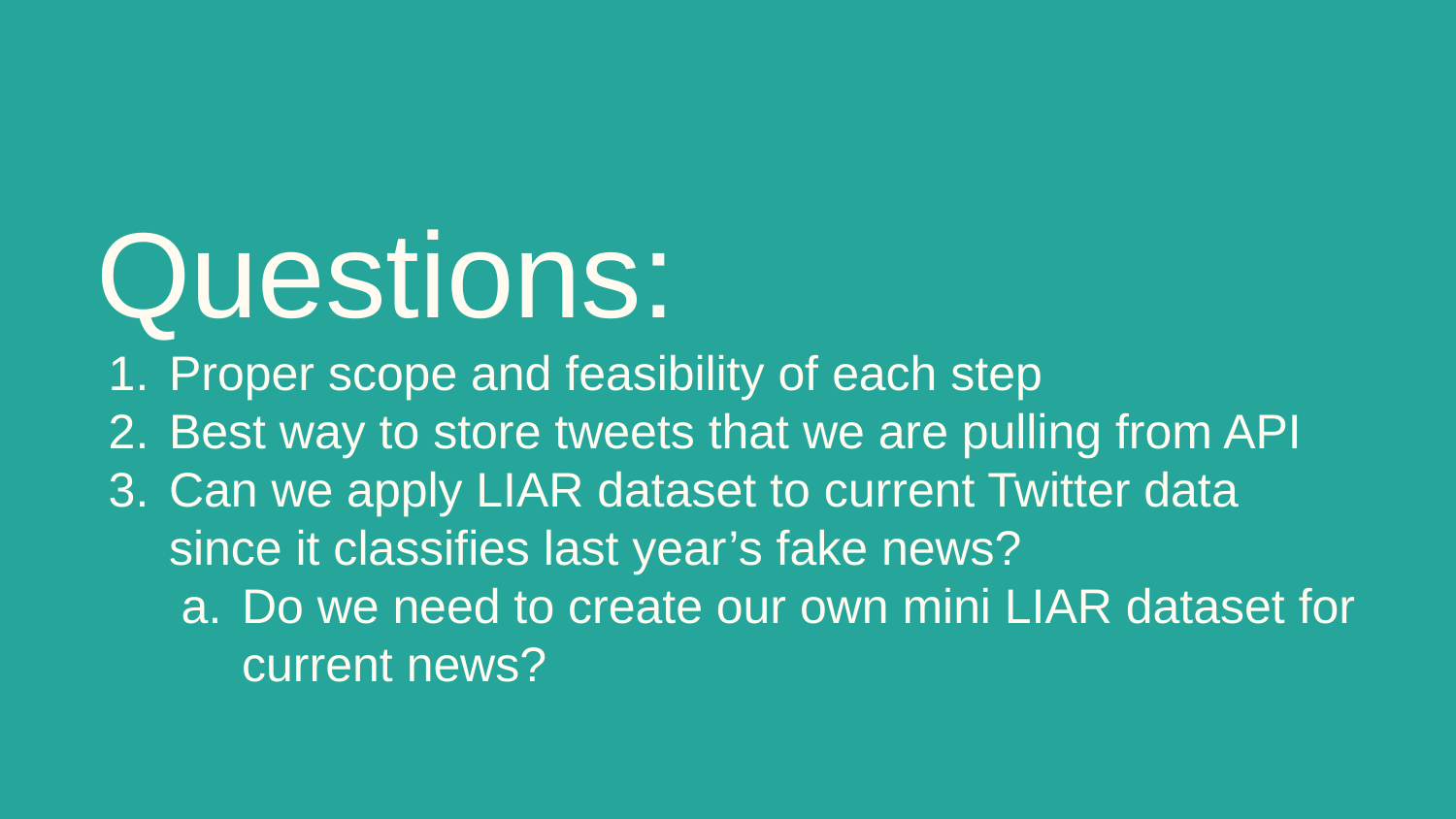

# Questions:
Proper scope and feasibility of each step
Best way to store tweets that we are pulling from API
Can we apply LIAR dataset to current Twitter data since it classifies last year’s fake news?
Do we need to create our own mini LIAR dataset for current news?